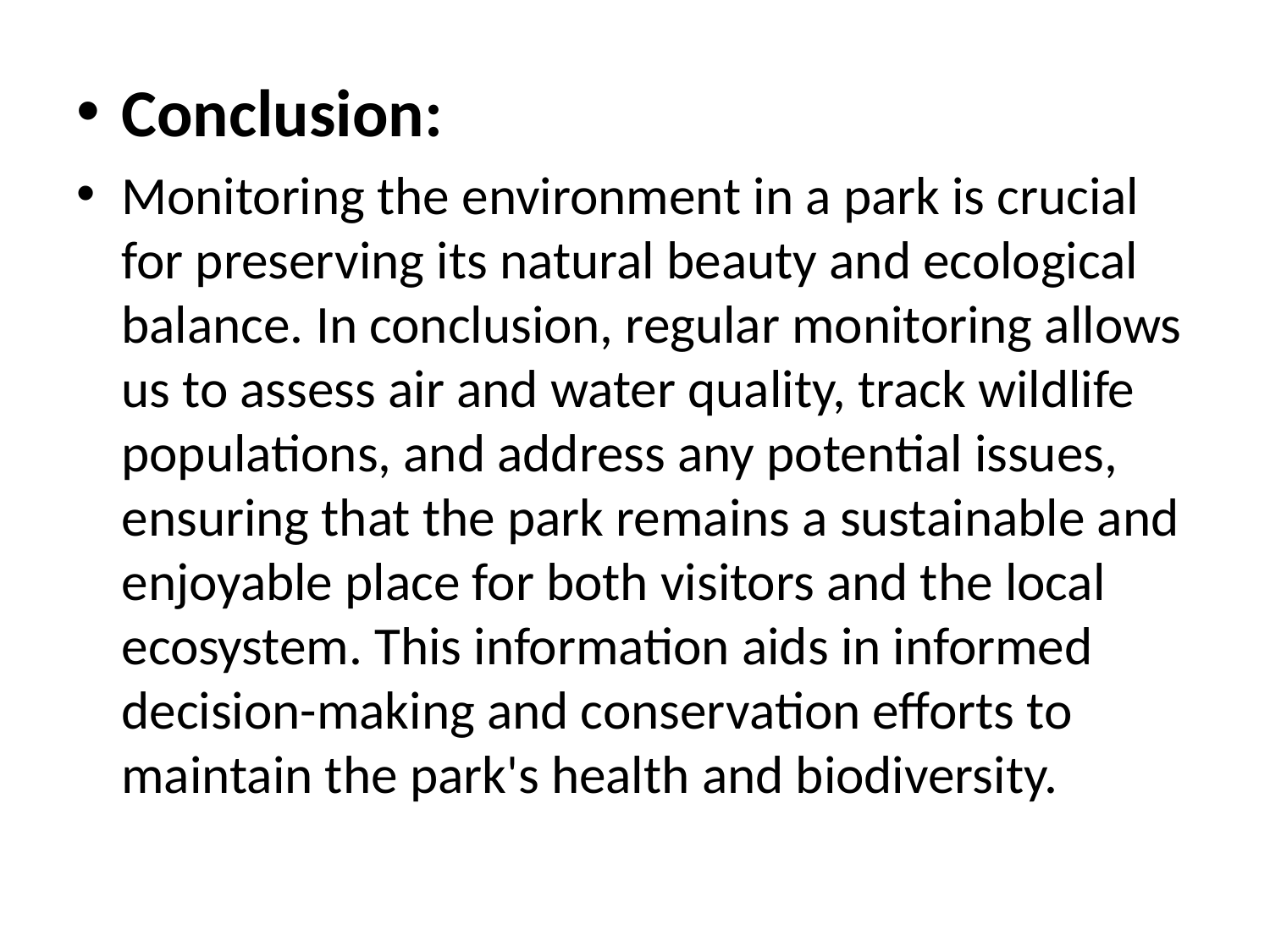

#
Conclusion:
Monitoring the environment in a park is crucial for preserving its natural beauty and ecological balance. In conclusion, regular monitoring allows us to assess air and water quality, track wildlife populations, and address any potential issues, ensuring that the park remains a sustainable and enjoyable place for both visitors and the local ecosystem. This information aids in informed decision-making and conservation efforts to maintain the park's health and biodiversity.